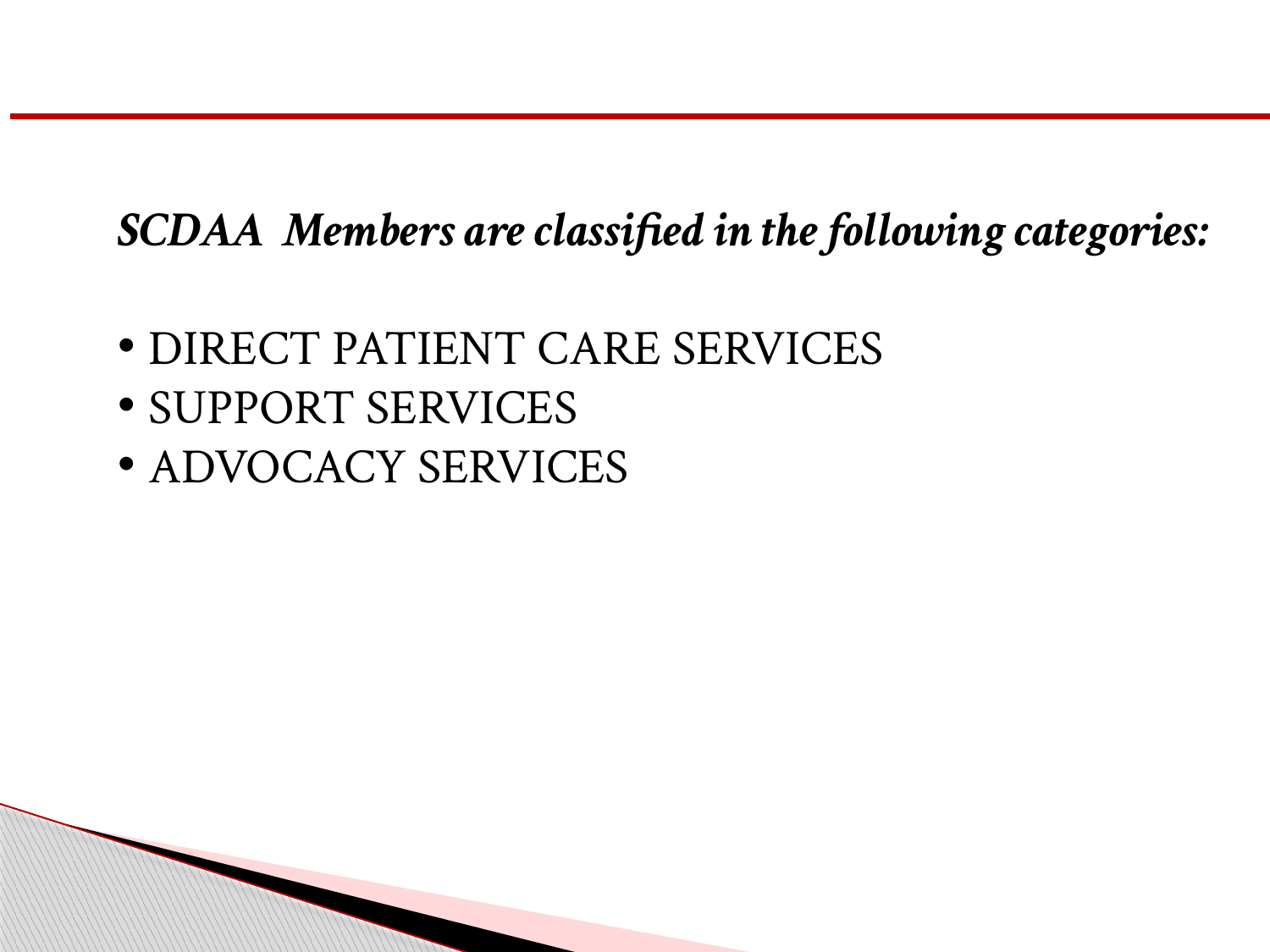

SCDAA  Members are classified in the following categories:

DIRECT PATIENT CARE SERVICES
SUPPORT SERVICES
ADVOCACY SERVICES